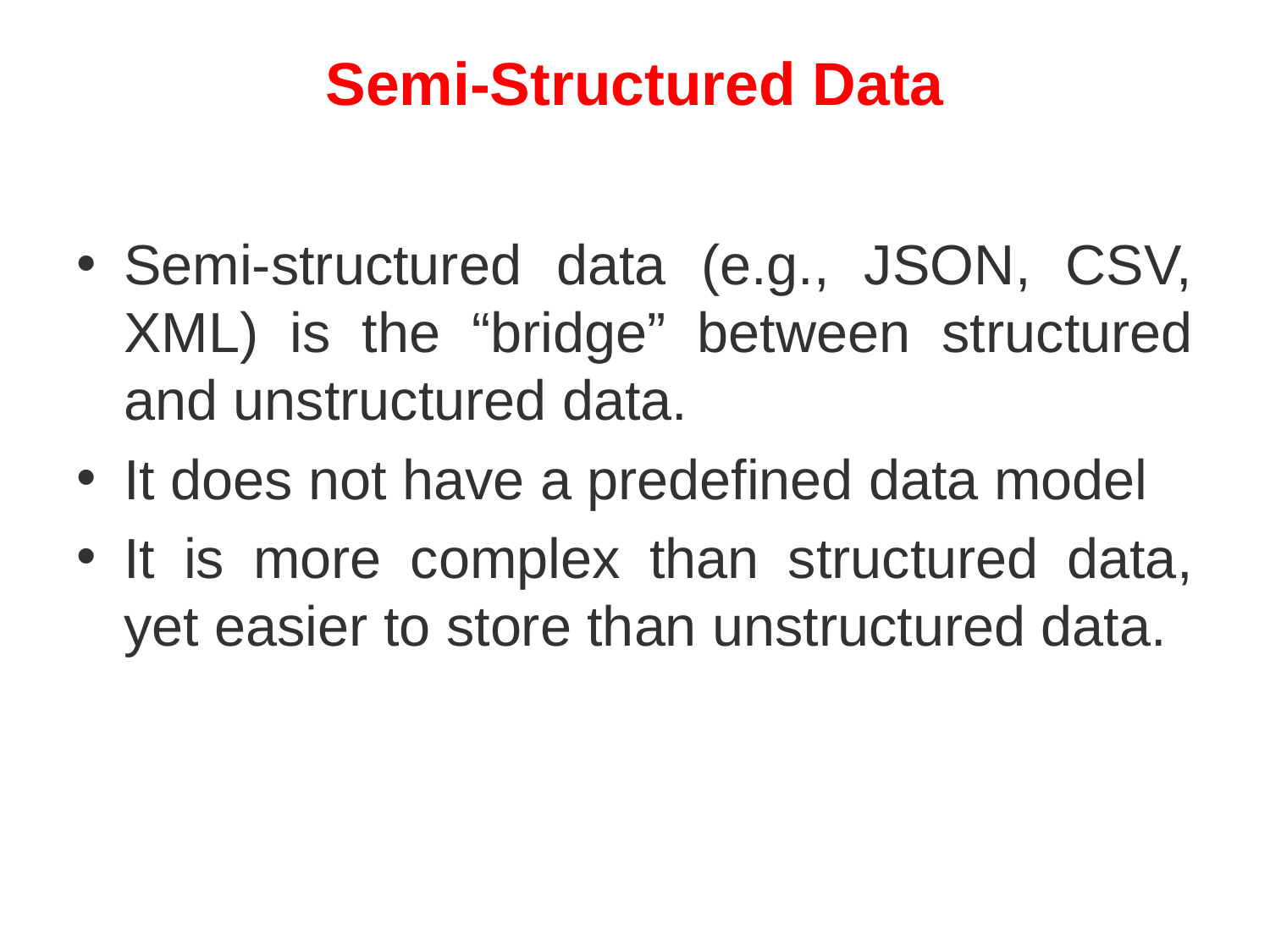

# Semi-Structured Data
Semi-structured data (e.g., JSON, CSV, XML) is the “bridge” between structured and unstructured data.
It does not have a predefined data model
It is more complex than structured data, yet easier to store than unstructured data.